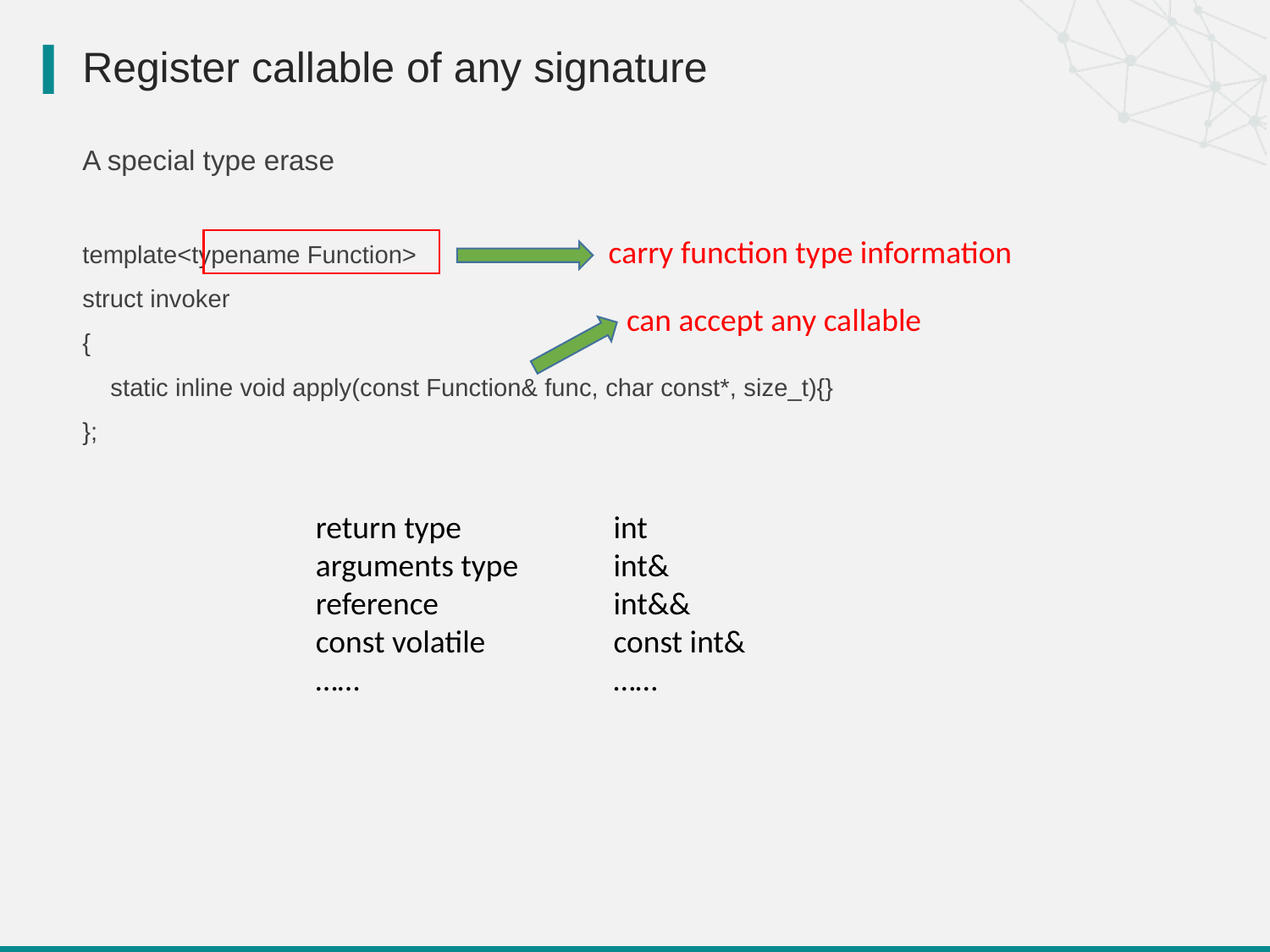

# Register callable of any signature
A special type erase

template<typename Function>
struct invoker
{
    static inline void apply(const Function& func, char const*, size_t){}
};

carry function type information

can accept any callable

return type
arguments type
reference
const volatile
……
int
int&
int&&
const int&
……